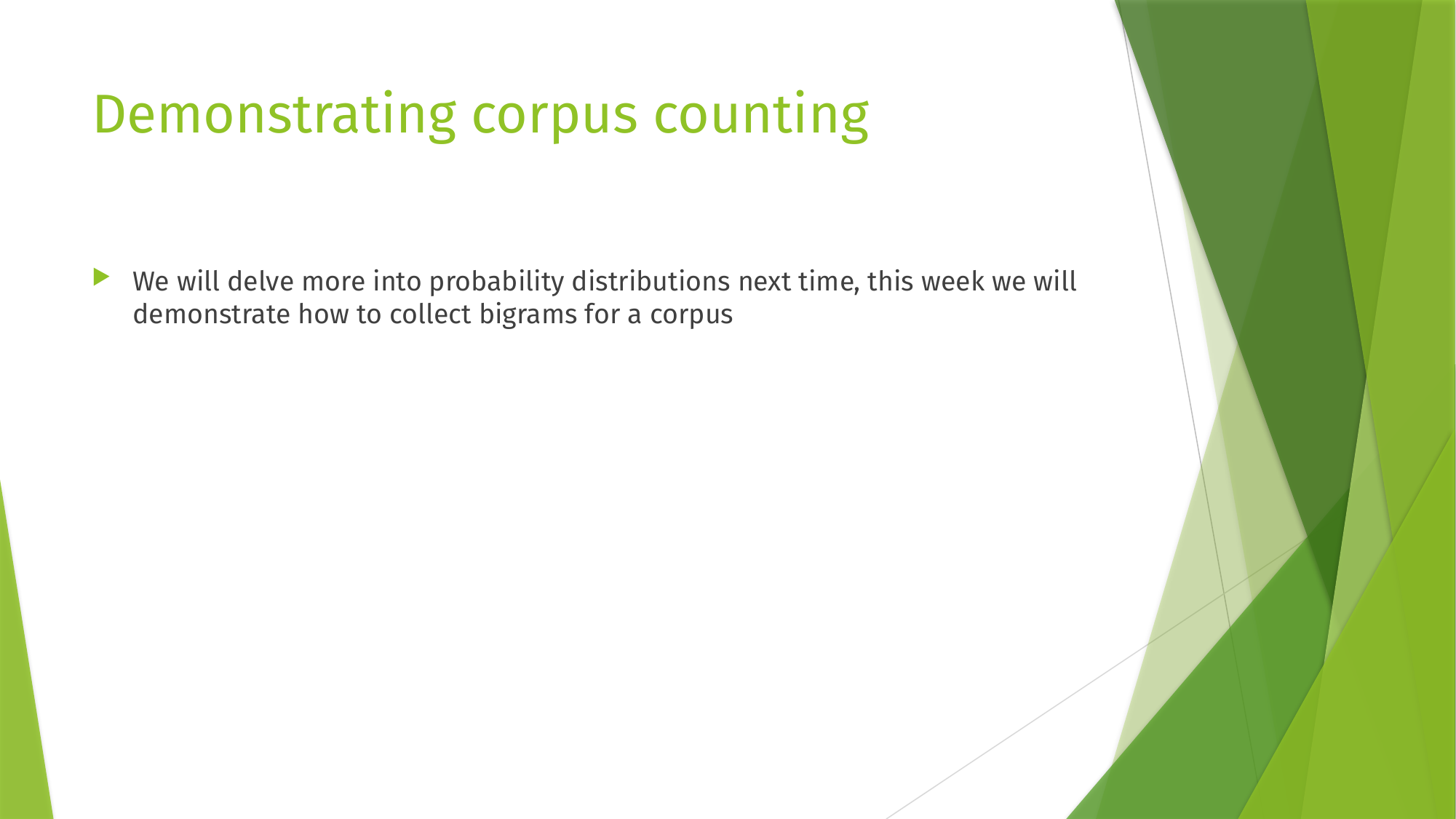

# Demonstrating corpus counting
We will delve more into probability distributions next time, this week we will demonstrate how to collect bigrams for a corpus